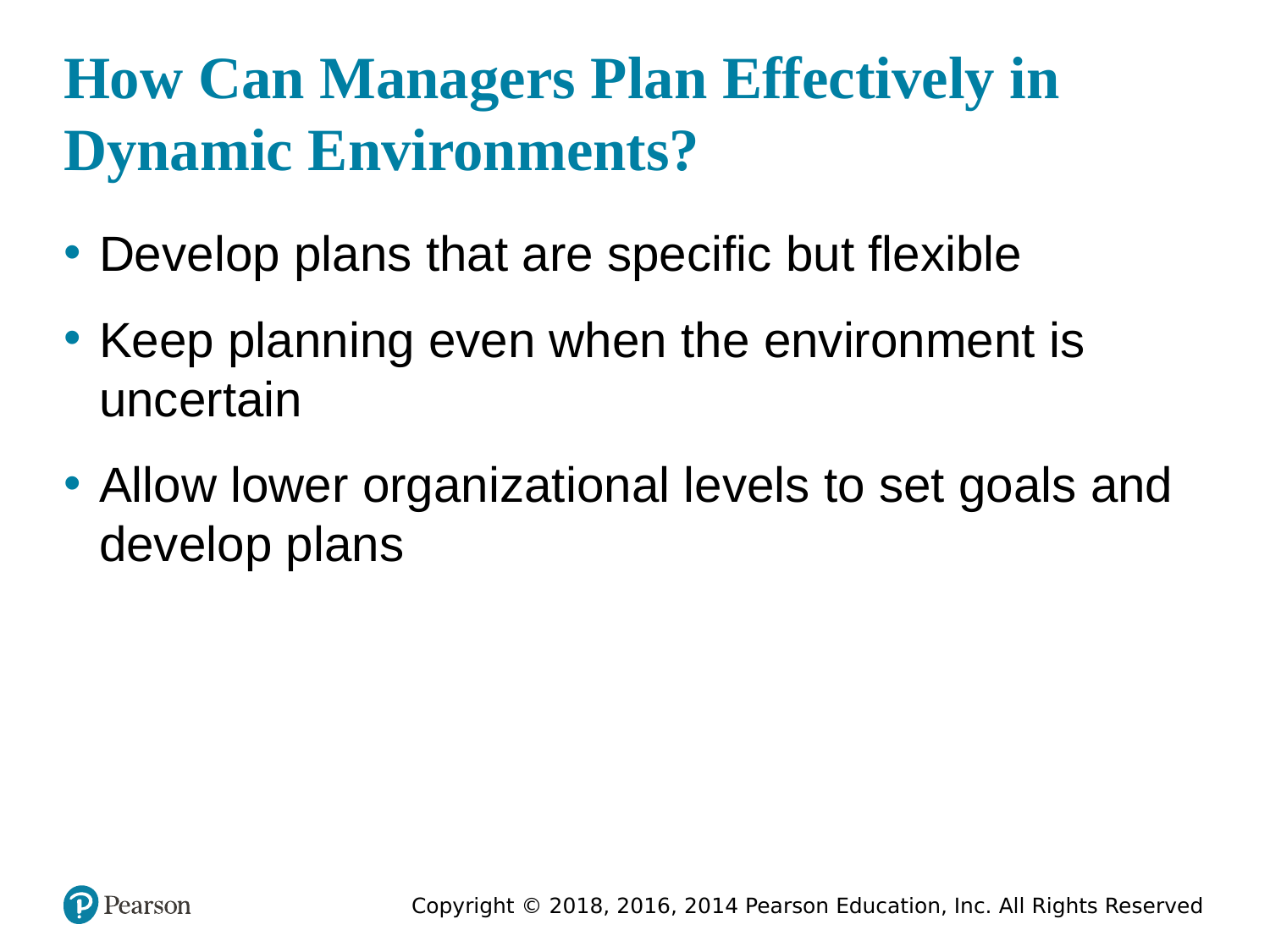

# How Can Managers Plan Effectively in Dynamic Environments?
Develop plans that are specific but flexible
Keep planning even when the environment is uncertain
Allow lower organizational levels to set goals and develop plans